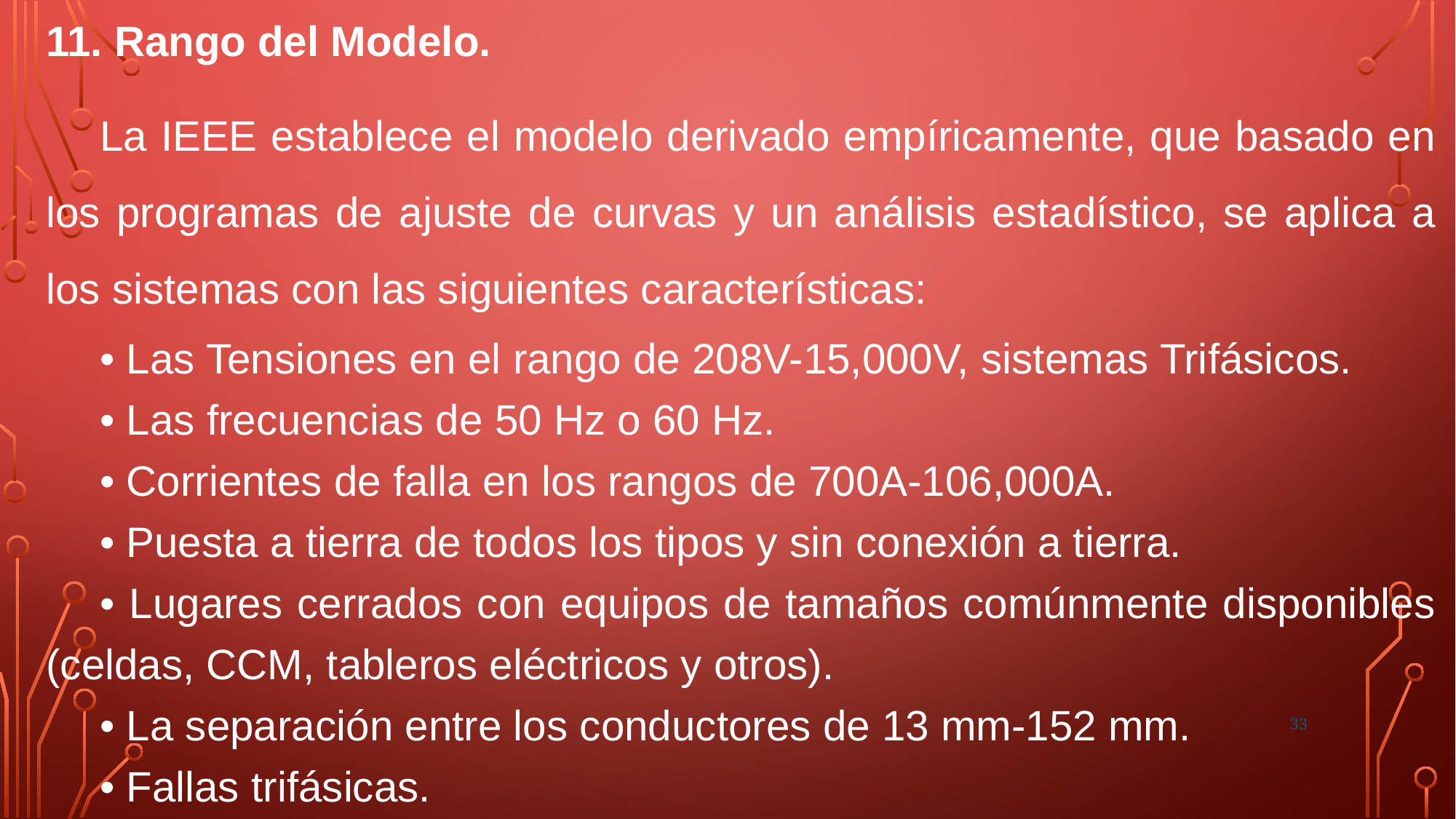

11. Rango del Modelo.
La IEEE establece el modelo derivado empíricamente, que basado en los programas de ajuste de curvas y un análisis estadístico, se aplica a los sistemas con las siguientes características:
• Las Tensiones en el rango de 208V-15,000V, sistemas Trifásicos.
• Las frecuencias de 50 Hz o 60 Hz.
• Corrientes de falla en los rangos de 700A-106,000A.
• Puesta a tierra de todos los tipos y sin conexión a tierra.
• Lugares cerrados con equipos de tamaños comúnmente disponibles (celdas, CCM, tableros eléctricos y otros).
• La separación entre los conductores de 13 mm-152 mm.
• Fallas trifásicas.
33